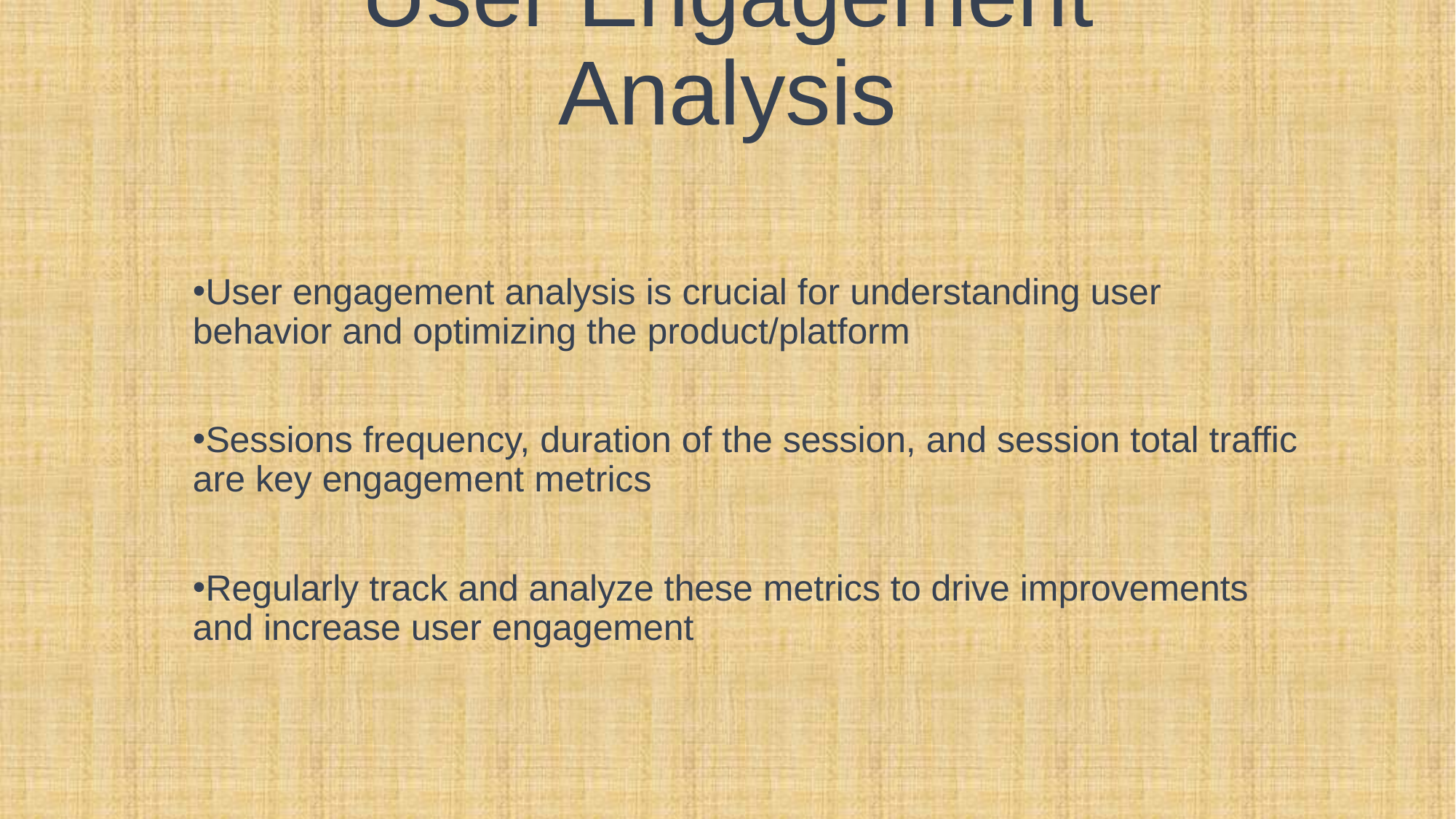

# User Engagement Analysis
User engagement analysis is crucial for understanding user behavior and optimizing the product/platform

Sessions frequency, duration of the session, and session total traffic are key engagement metrics

Regularly track and analyze these metrics to drive improvements and increase user engagement